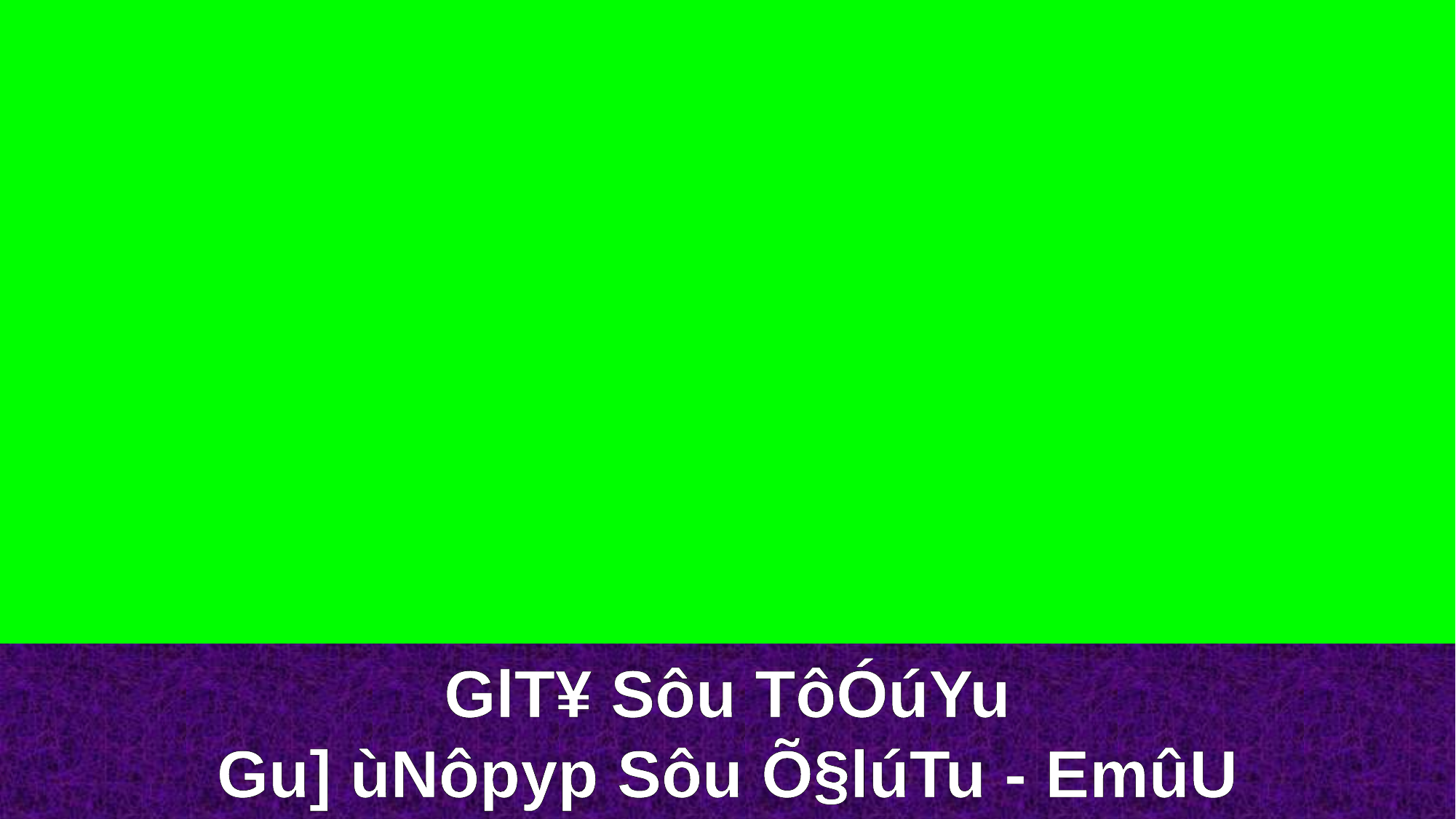

GlT¥ Sôu TôÓúYu
Gu] ùNôpyp Sôu Õ§lúTu - EmûU